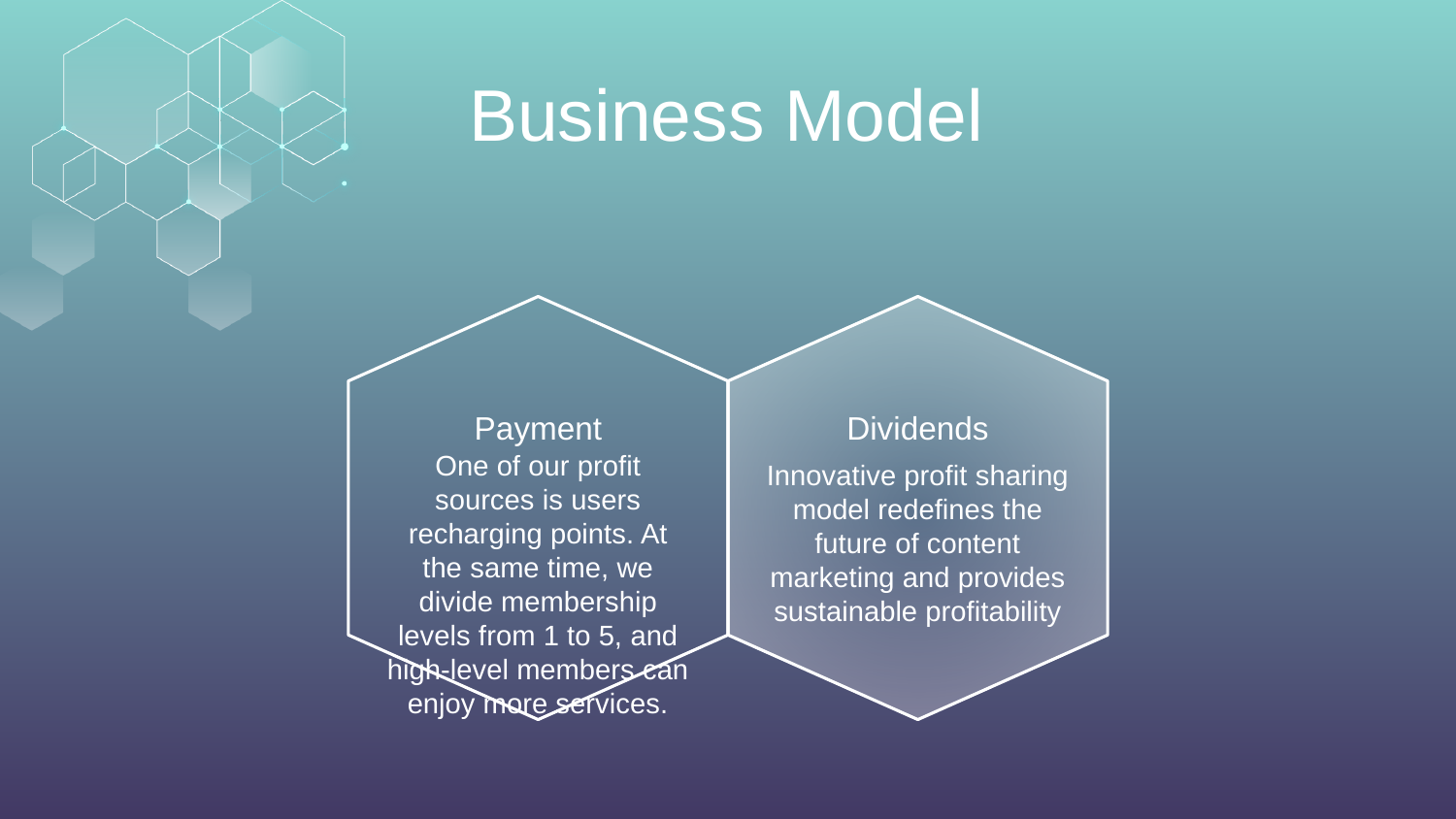

# Business Model
Payment
Dividends
One of our profit sources is users recharging points. At the same time, we divide membership levels from 1 to 5, and high-level members can enjoy more services.
Innovative profit sharing model redefines the future of content marketing and provides sustainable profitability